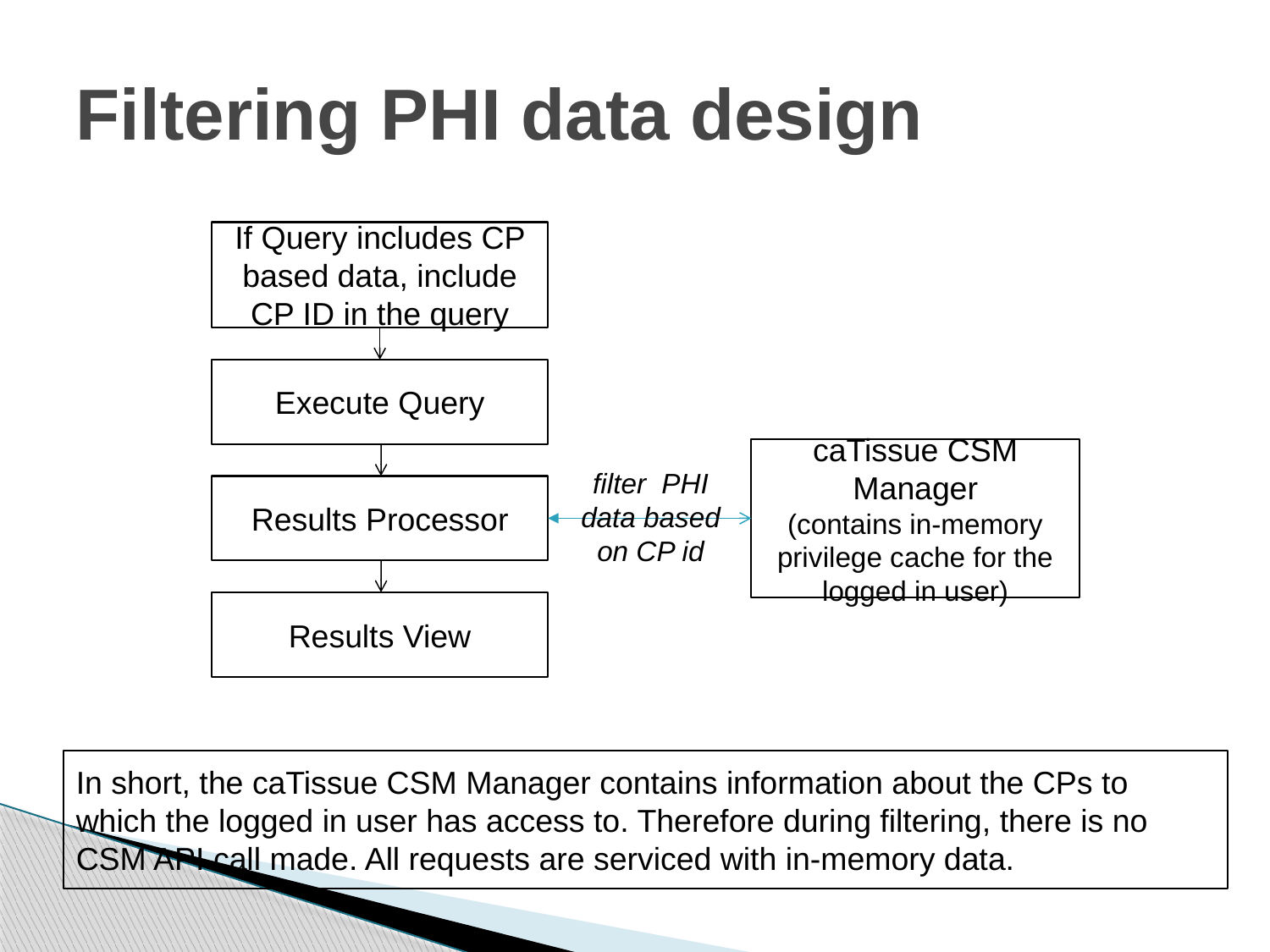

# Filtering PHI data design
If Query includes CP based data, include CP ID in the query
Execute Query
caTissue CSM Manager
(contains in-memory privilege cache for the logged in user)
Results Processor
filter  PHI data based on CP id
Results View
In short, the caTissue CSM Manager contains information about the CPs to which the logged in user has access to. Therefore during filtering, there is no CSM API call made. All requests are serviced with in-memory data.